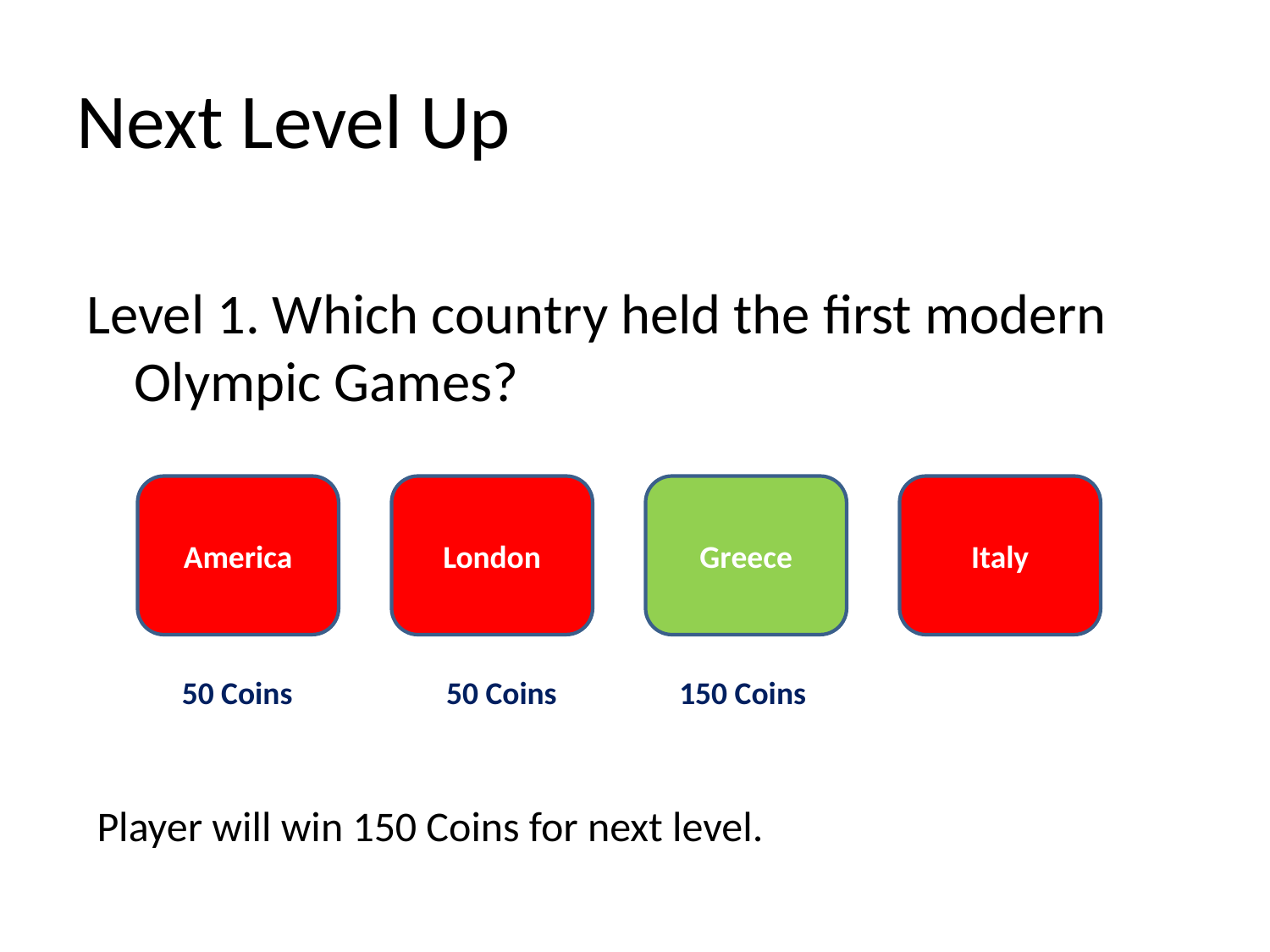

# Next Level Up
Level 1. Which country held the first modern Olympic Games?
America
London
Greece
Italy
50 Coins
50 Coins
150 Coins
Player will win 150 Coins for next level.